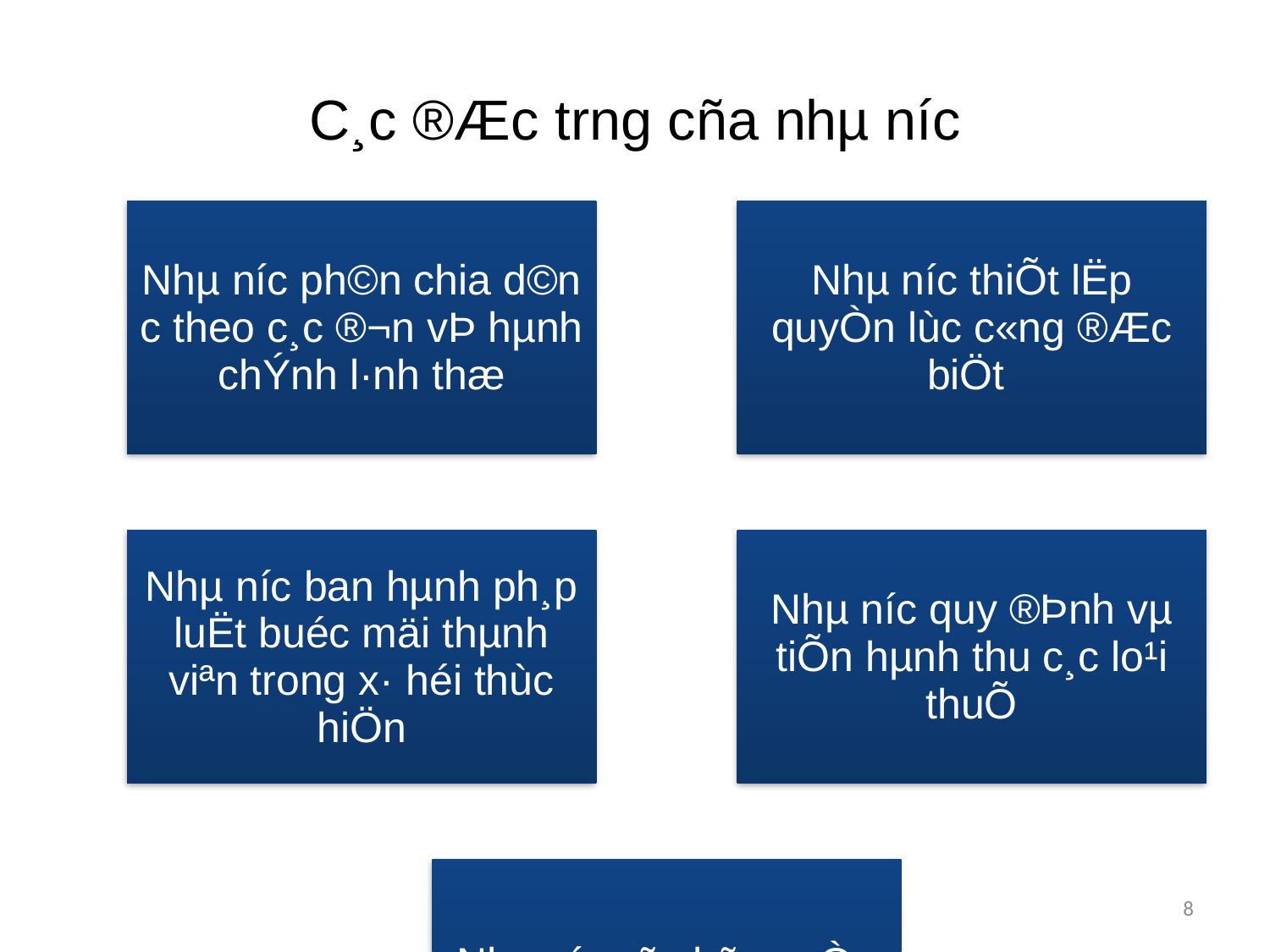

# C¸c ®Æc tr­ng cña nhµ n­íc
Nhµ n­íc ph©n chia d©n c­ theo c¸c ®¬n vÞ hµnh chÝnh l·nh thæ
Nhµ n­íc thiÕt lËp quyÒn lùc c«ng ®Æc biÖt
Nhµ n­íc ban hµnh ph¸p luËt buéc mäi thµnh viªn trong x· héi thùc hiÖn
Nhµ n­íc quy ®Þnh vµ tiÕn hµnh thu c¸c lo¹i thuÕ
Nguyễn Thị Yến
8